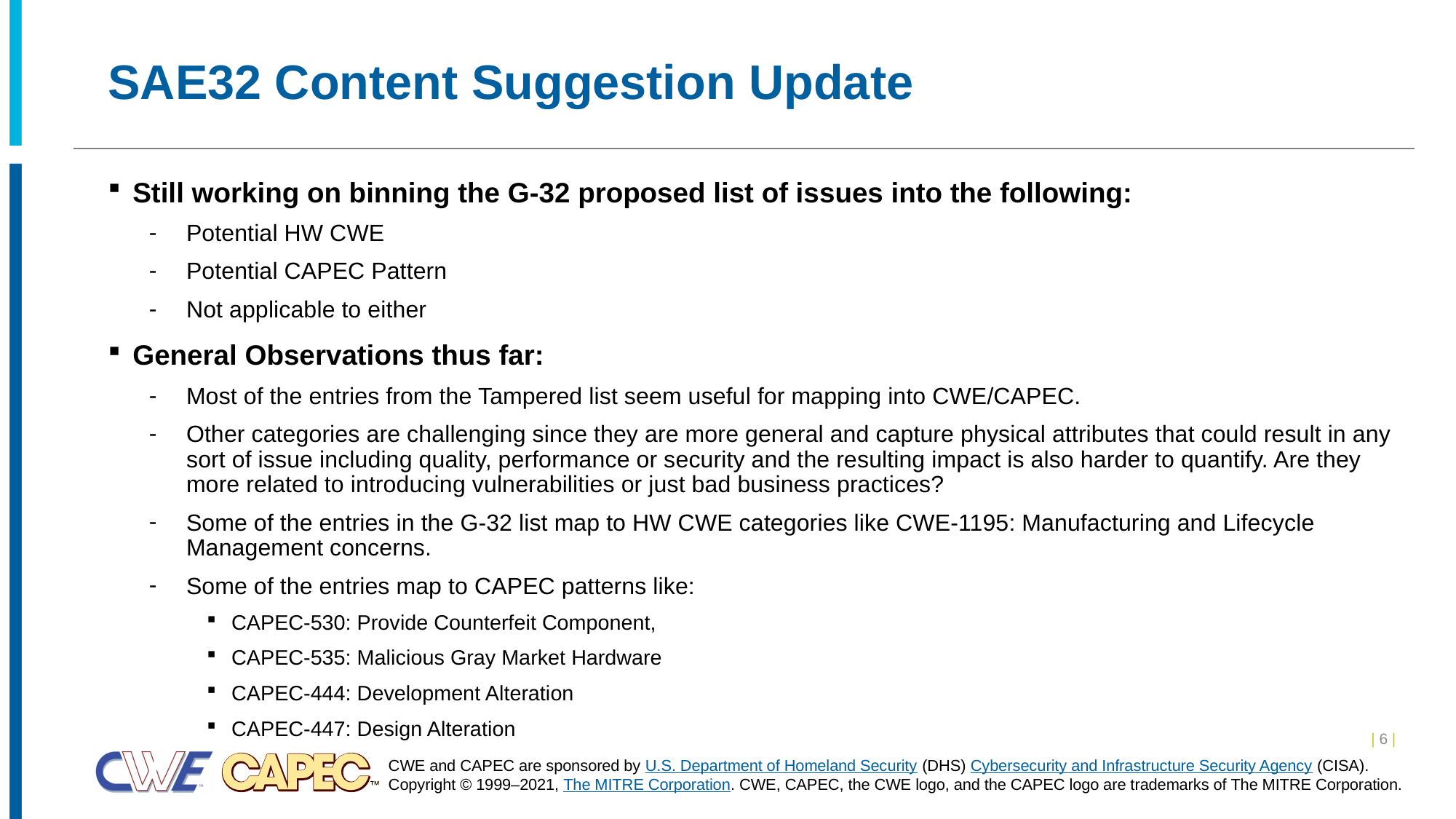

# SAE32 Content Suggestion Update
Still working on binning the G-32 proposed list of issues into the following:
Potential HW CWE
Potential CAPEC Pattern
Not applicable to either
General Observations thus far:
Most of the entries from the Tampered list seem useful for mapping into CWE/CAPEC.
Other categories are challenging since they are more general and capture physical attributes that could result in any sort of issue including quality, performance or security and the resulting impact is also harder to quantify. Are they more related to introducing vulnerabilities or just bad business practices?
Some of the entries in the G-32 list map to HW CWE categories like CWE-1195: Manufacturing and Lifecycle Management concerns.
Some of the entries map to CAPEC patterns like:
CAPEC-530: Provide Counterfeit Component,
CAPEC-535: Malicious Gray Market Hardware
CAPEC-444: Development Alteration
CAPEC-447: Design Alteration

| 6 |